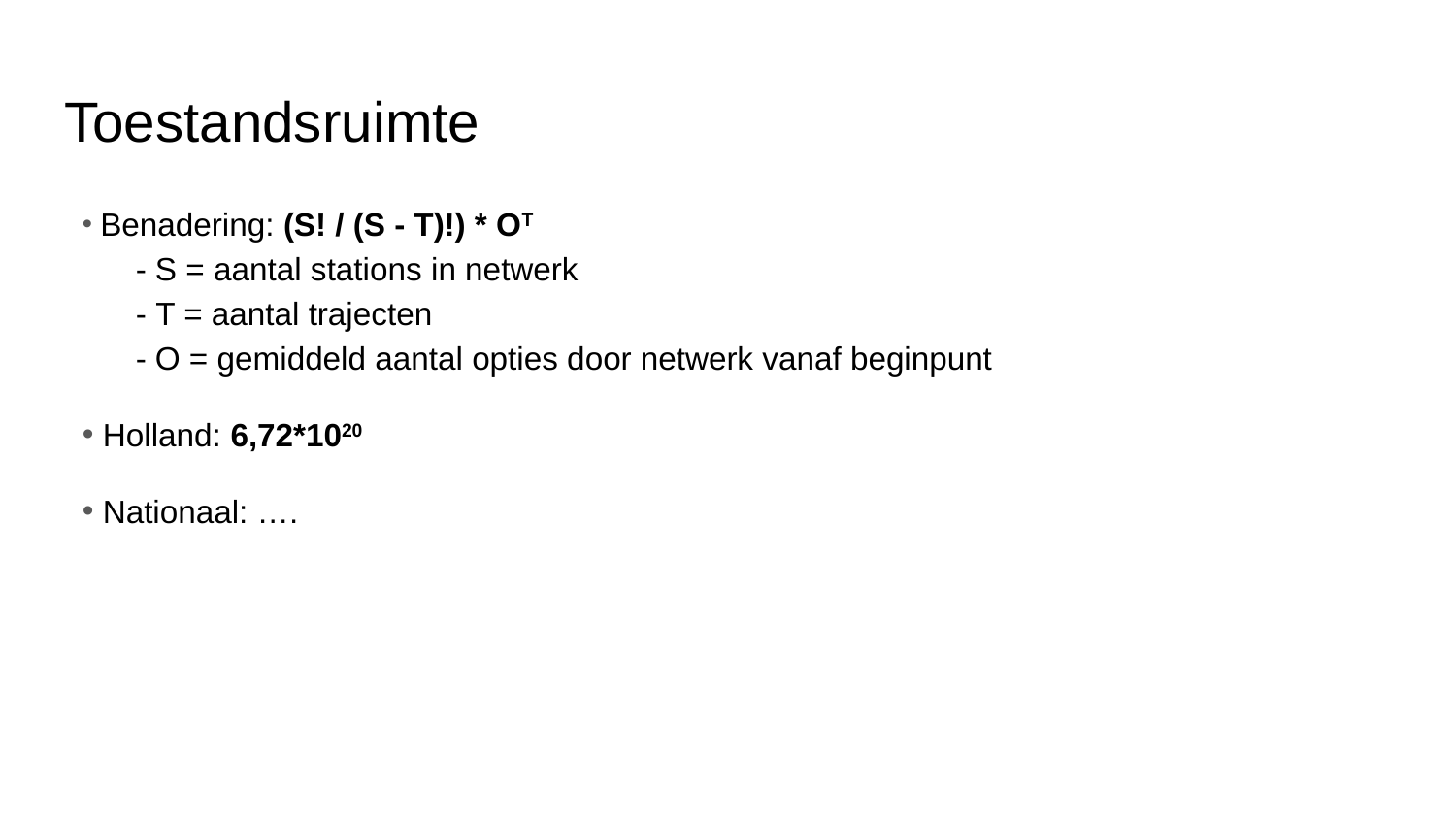

# Toestandsruimte
 Benadering: (S! / (S - T)!) * OT
        - S = aantal stations in netwerk
        - T = aantal trajecten
        - O = gemiddeld aantal opties door netwerk vanaf beginpunt
 Holland: 6,72*1020
 Nationaal: ….